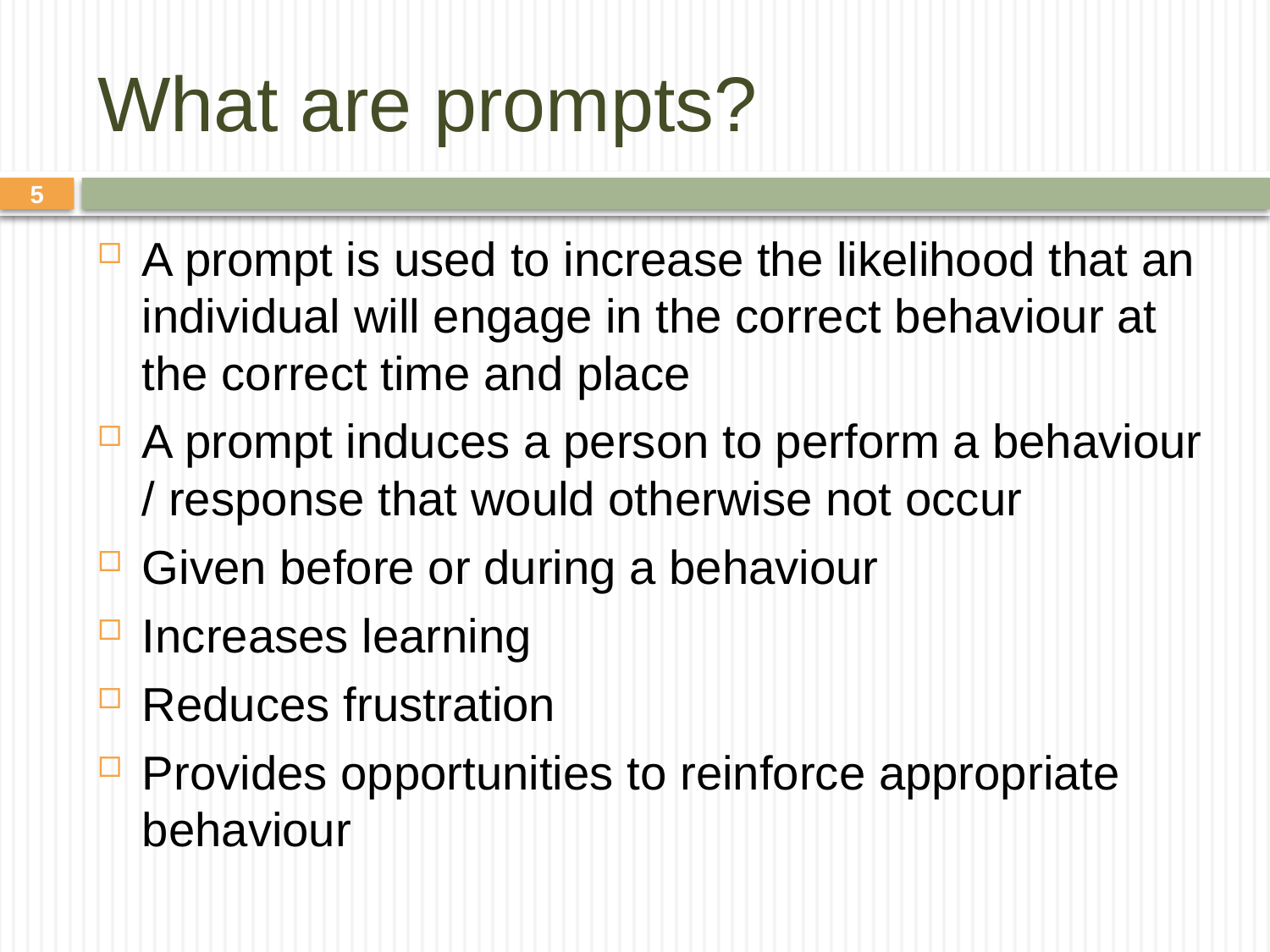

# What are prompts?
5
A prompt is used to increase the likelihood that an individual will engage in the correct behaviour at the correct time and place
A prompt induces a person to perform a behaviour / response that would otherwise not occur
Given before or during a behaviour
Increases learning
Reduces frustration
Provides opportunities to reinforce appropriate behaviour